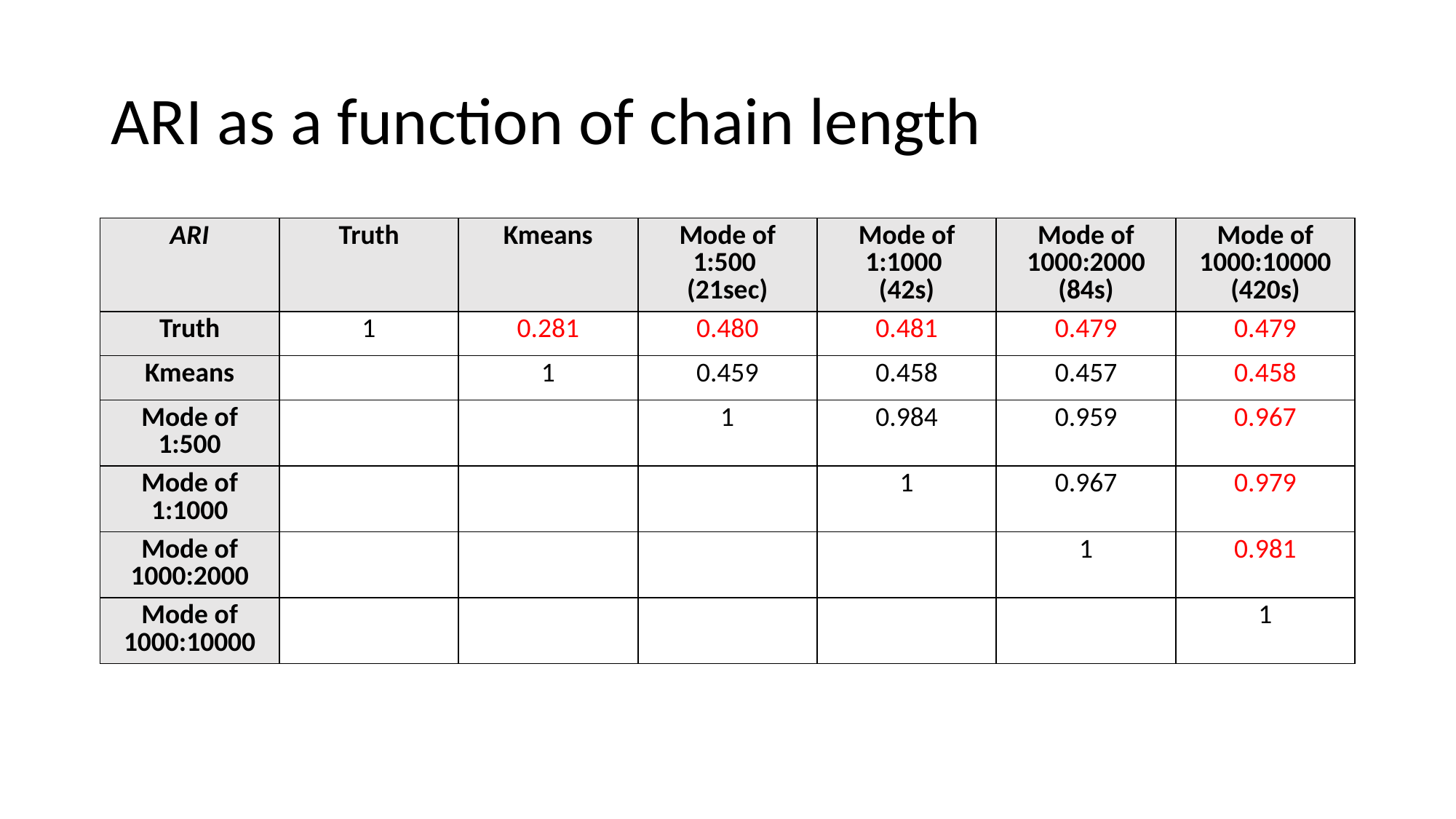

# ARI as a function of chain length
| ARI | Truth | Kmeans | Mode of 1:500 (21sec) | Mode of 1:1000 (42s) | Mode of 1000:2000 (84s) | Mode of 1000:10000 (420s) |
| --- | --- | --- | --- | --- | --- | --- |
| Truth | 1 | 0.281 | 0.480 | 0.481 | 0.479 | 0.479 |
| Kmeans |  | 1 | 0.459 | 0.458 | 0.457 | 0.458 |
| Mode of 1:500 |  |  | 1 | 0.984 | 0.959 | 0.967 |
| Mode of 1:1000 |  |  |  | 1 | 0.967 | 0.979 |
| Mode of 1000:2000 |  |  |  |  | 1 | 0.981 |
| Mode of 1000:10000 |  |  |  |  |  | 1 |